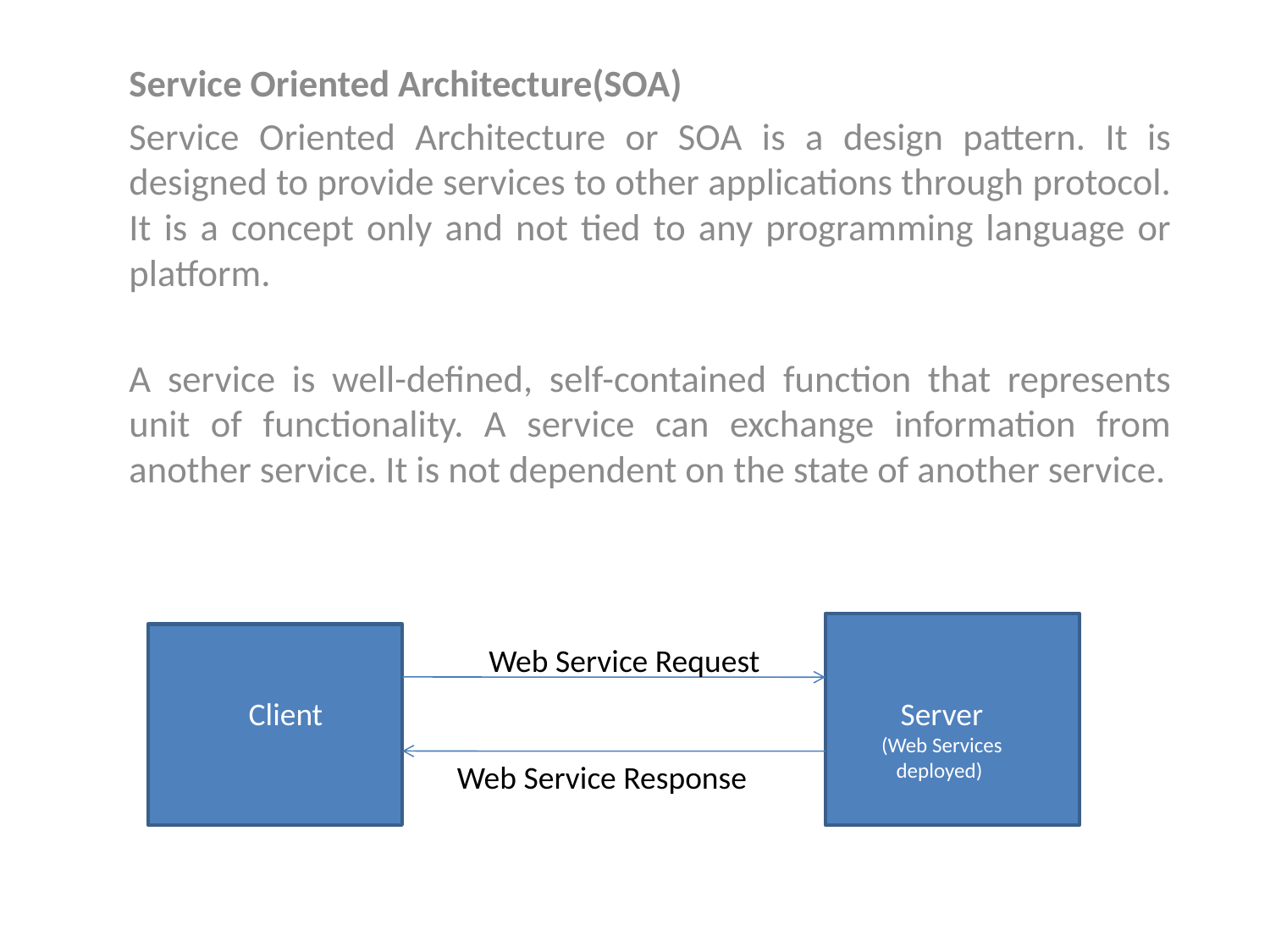

Service Oriented Architecture(SOA)
Service Oriented Architecture or SOA is a design pattern. It is designed to provide services to other applications through protocol. It is a concept only and not tied to any programming language or platform.

A service is well-defined, self-contained function that represents unit of functionality. A service can exchange information from another service. It is not dependent on the state of another service.

Web Service Request
Client
Server
(Web Services deployed)
Web Service Response